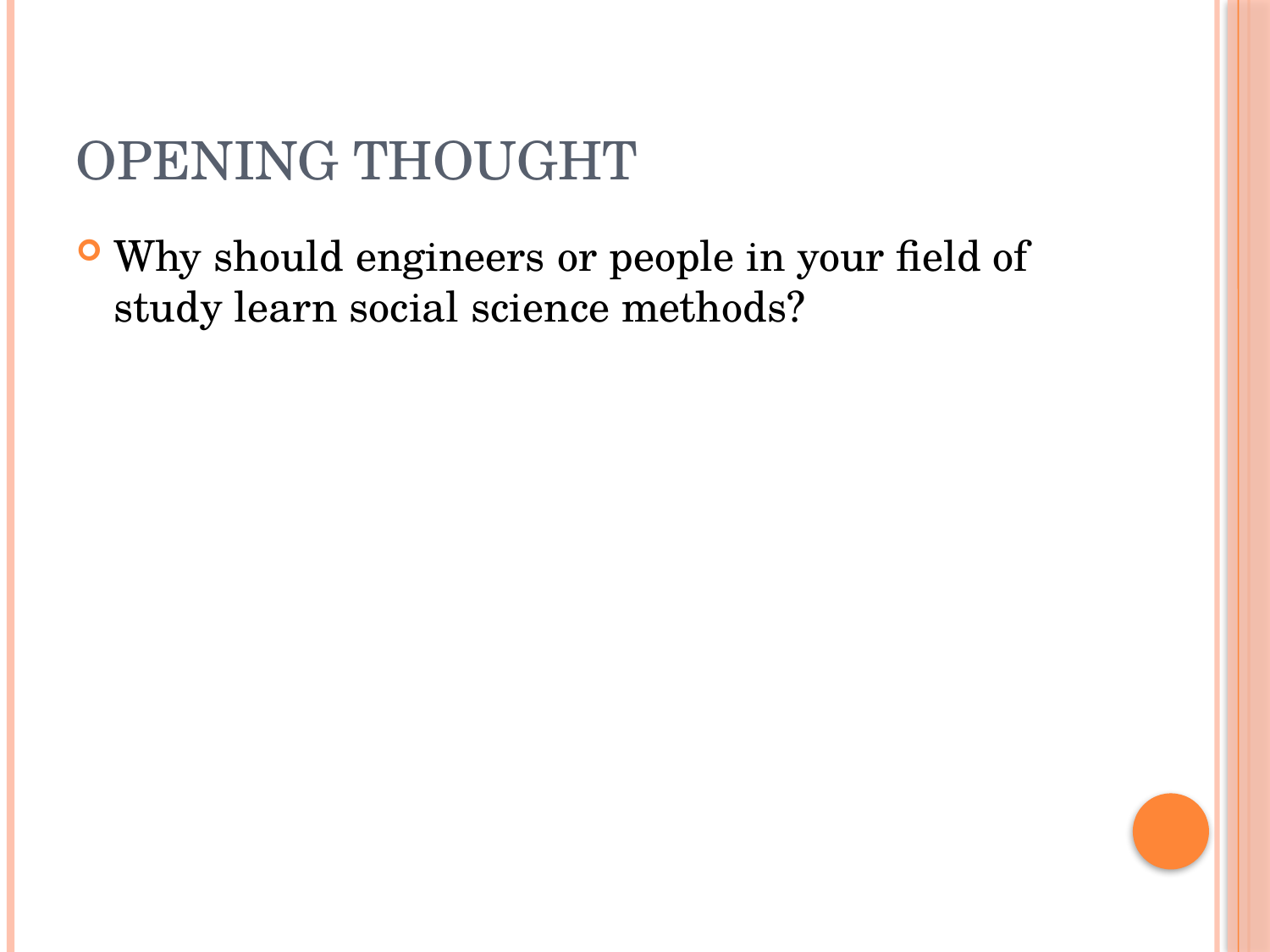

# Opening Thought
Why should engineers or people in your field of study learn social science methods?